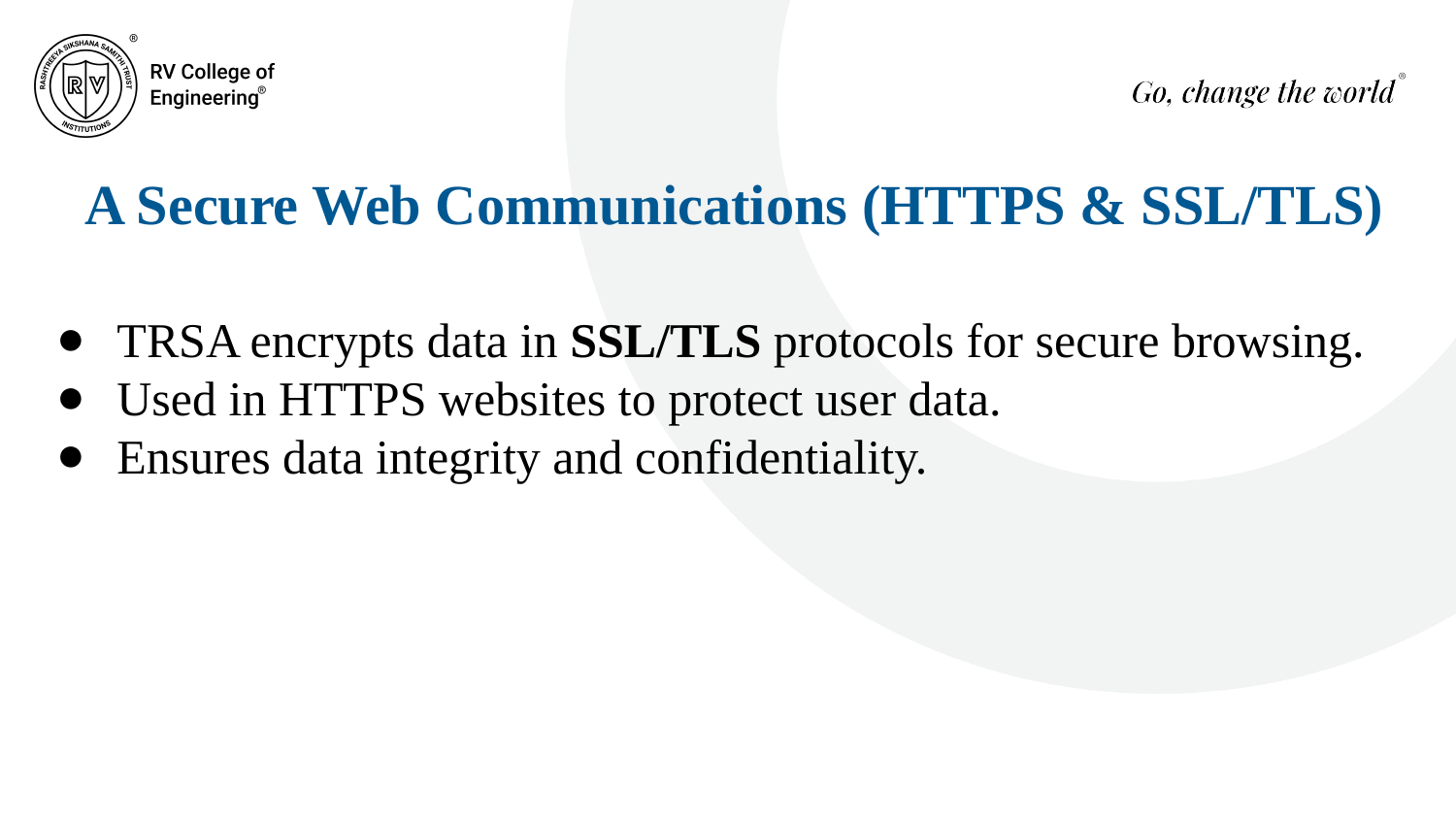

A Secure Web Communications (HTTPS & SSL/TLS)

TRSA encrypts data in SSL/TLS protocols for secure browsing.
Used in HTTPS websites to protect user data.
Ensures data integrity and confidentiality.